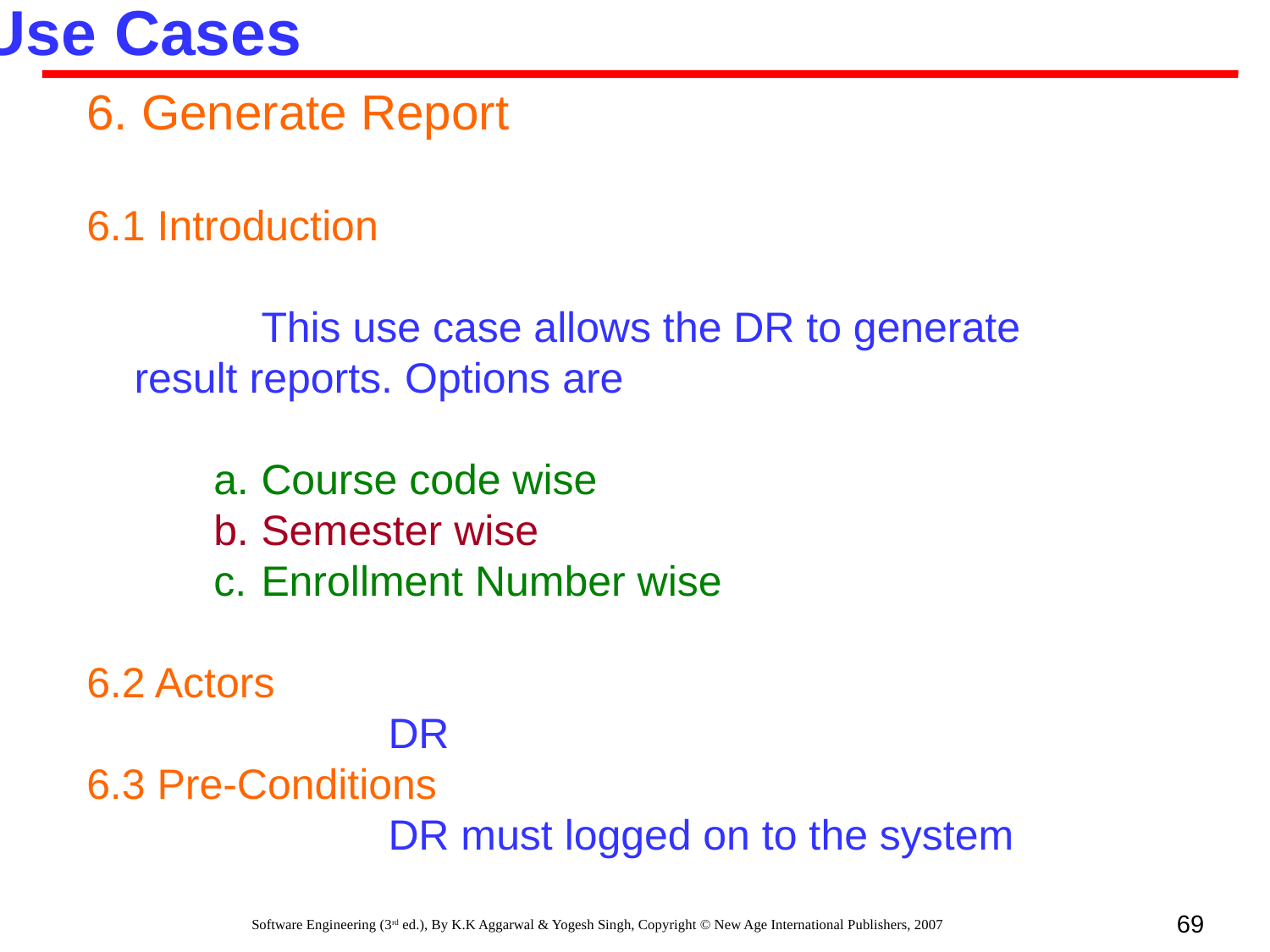

Use Cases

6. Generate Report

6.1 Introduction

		This use case allows the DR to generate result reports. Options are

Course code wise
Semester wise
Enrollment Number wise

6.2 Actors
			DR
6.3 Pre-Conditions
			DR must logged on to the system
69